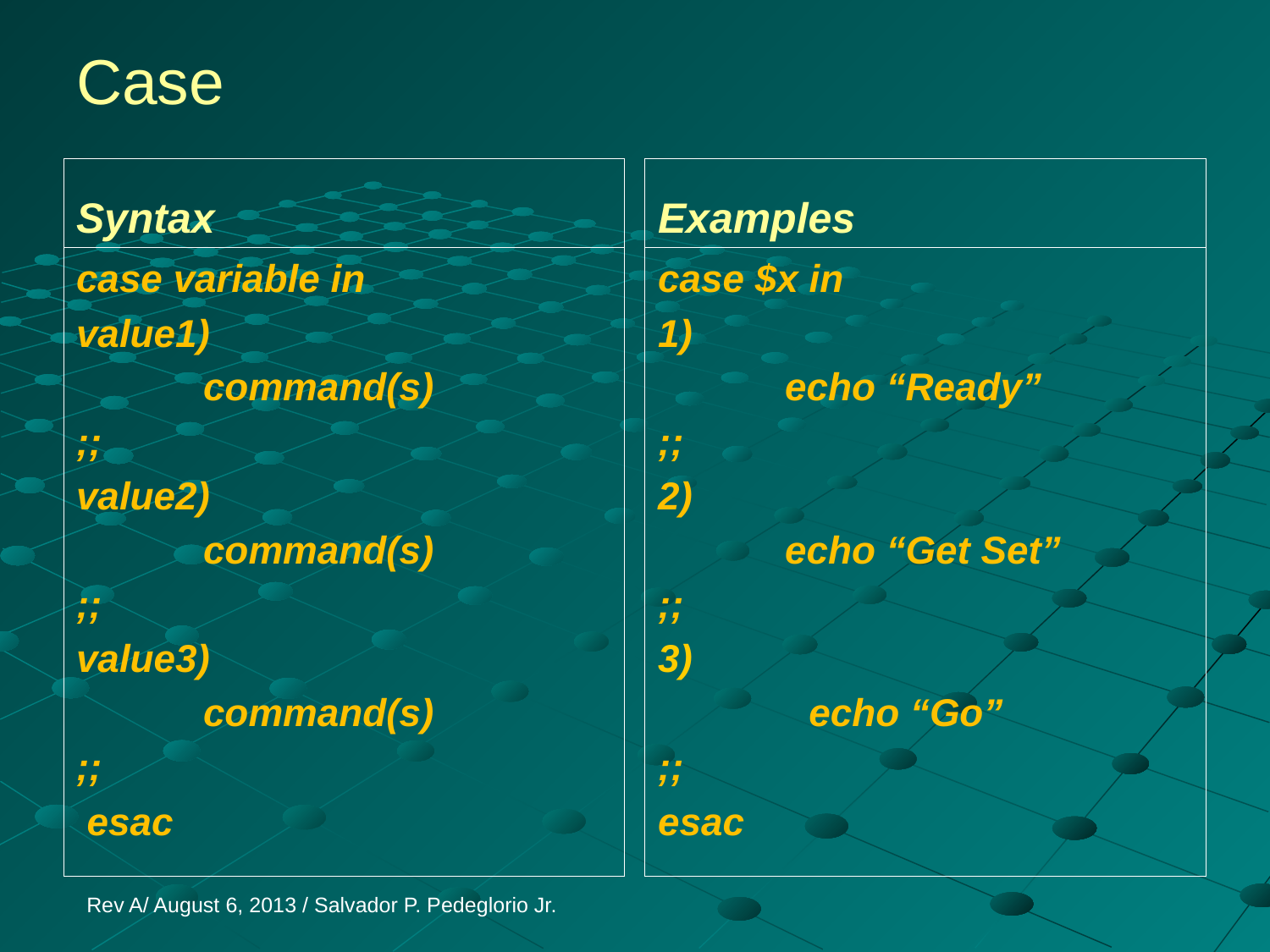

# Case
Syntax
Examples
case variable in
value1)
	command(s)
;;
value2)
	command(s)
;;
value3)
 	command(s)
;;
 esac
case $x in
1)
     	echo “Ready”
;;
2)
	echo “Get Set”
;;

              echo “Go”
;;
esac
Rev A/ August 6, 2013 / Salvador P. Pedeglorio Jr.